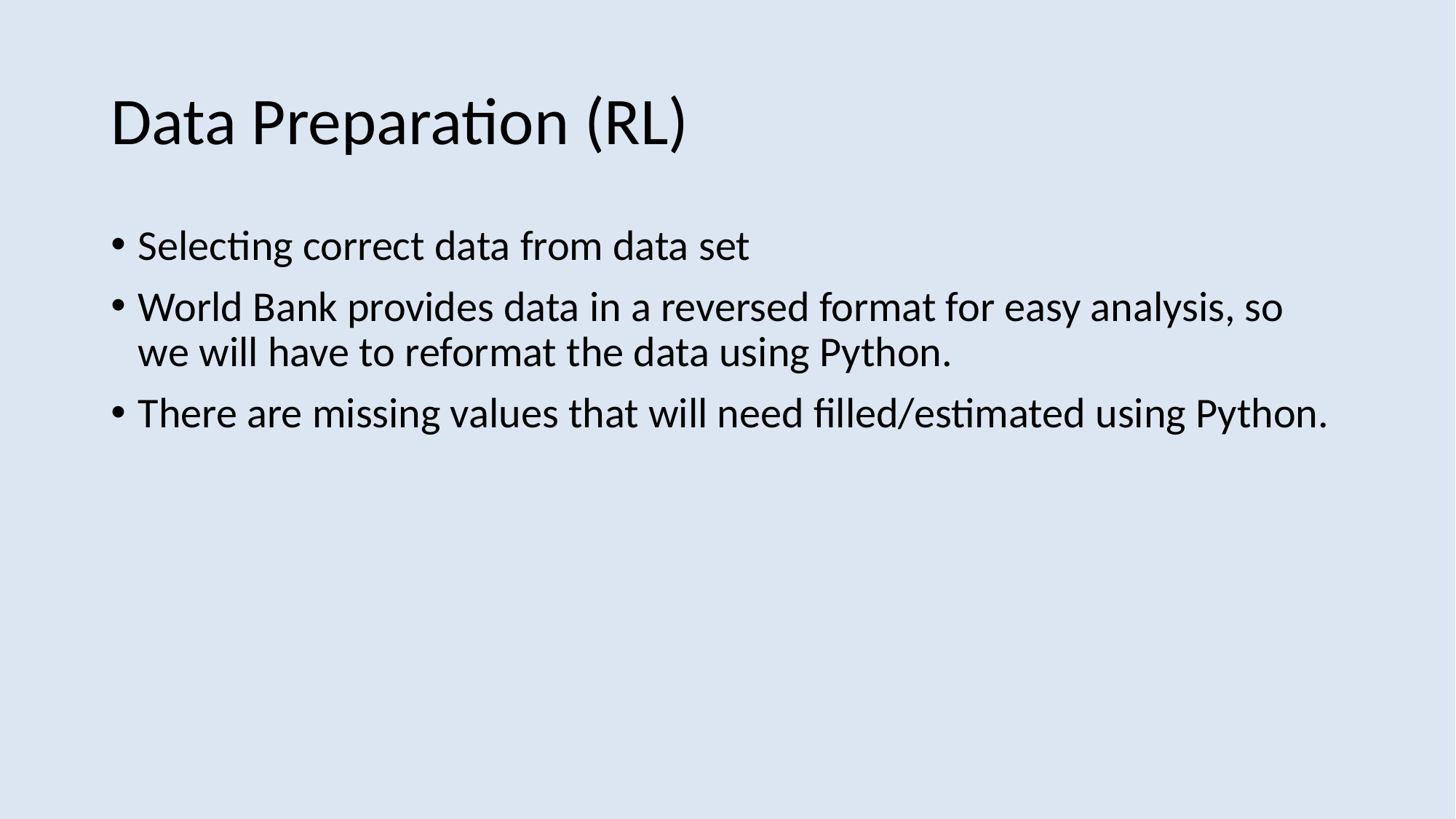

# Data Preparation (RL)
Selecting correct data from data set
World Bank provides data in a reversed format for easy analysis, so we will have to reformat the data using Python.
There are missing values that will need filled/estimated using Python.